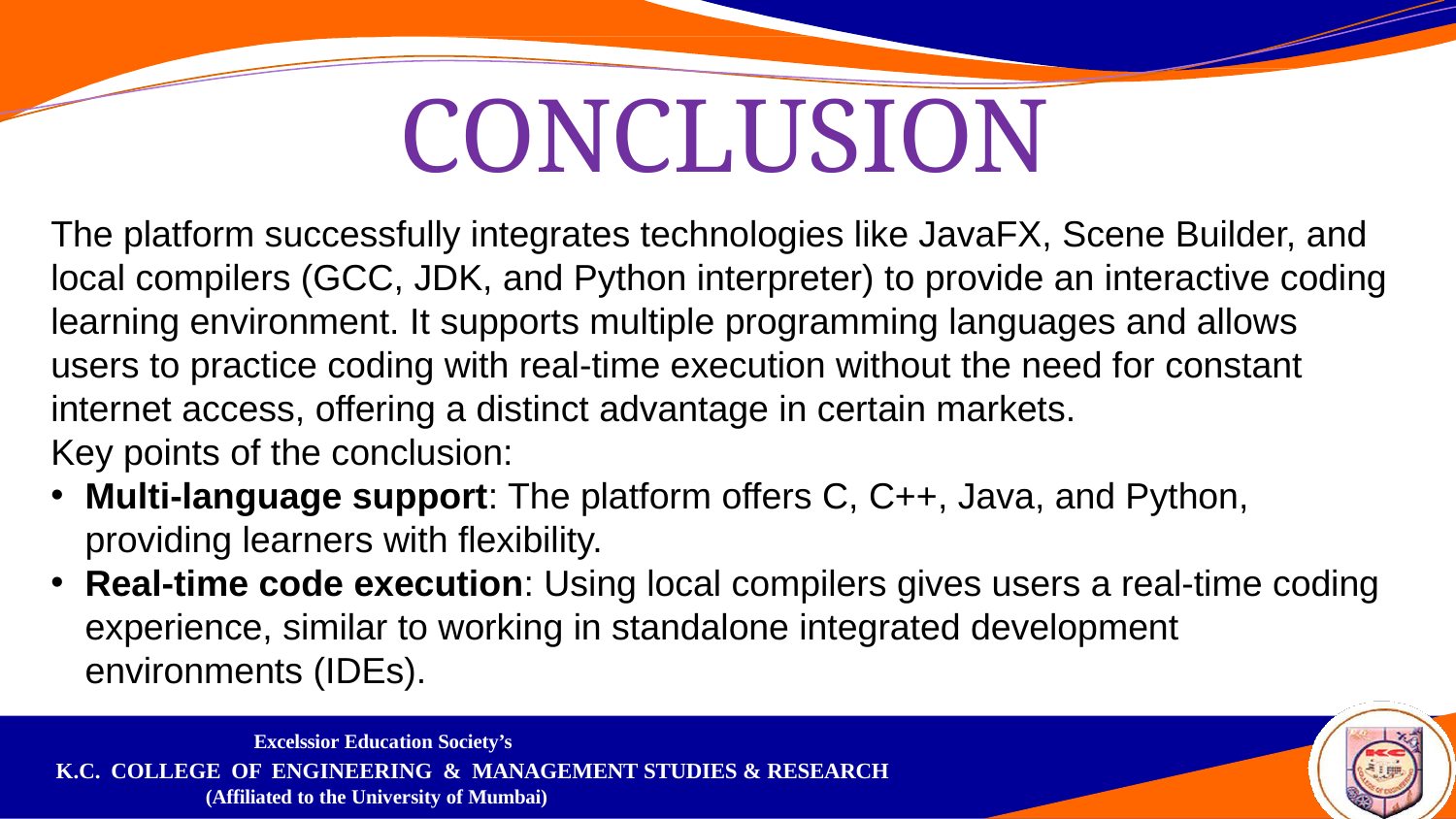

# CONCLUSION
The platform successfully integrates technologies like JavaFX, Scene Builder, and local compilers (GCC, JDK, and Python interpreter) to provide an interactive coding learning environment. It supports multiple programming languages and allows users to practice coding with real-time execution without the need for constant internet access, offering a distinct advantage in certain markets.
Key points of the conclusion:
Multi-language support: The platform offers C, C++, Java, and Python, providing learners with flexibility.
Real-time code execution: Using local compilers gives users a real-time coding experience, similar to working in standalone integrated development environments (IDEs).

Excelssior Education Society’s
K.C. COLLEGE OF ENGINEERING & MANAGEMENT STUDIES & RESEARCH
(Affiliated to the University of Mumbai)